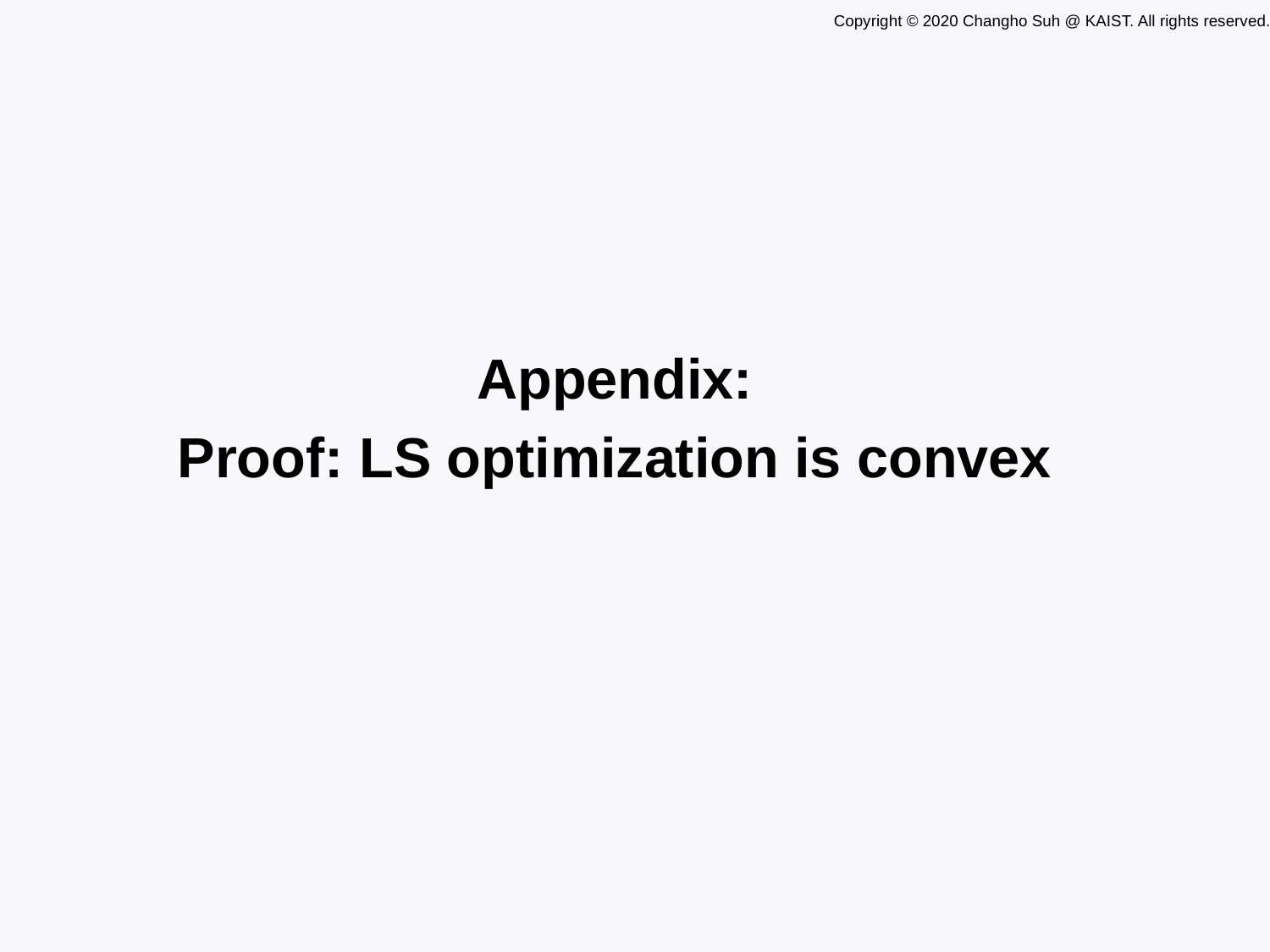

Appendix:
Proof: LS optimization is convex
TexPoint fonts used in EMF.
Read the TexPoint manual before you delete this box.: AAAAAAAAAAAAAAAAAAAA